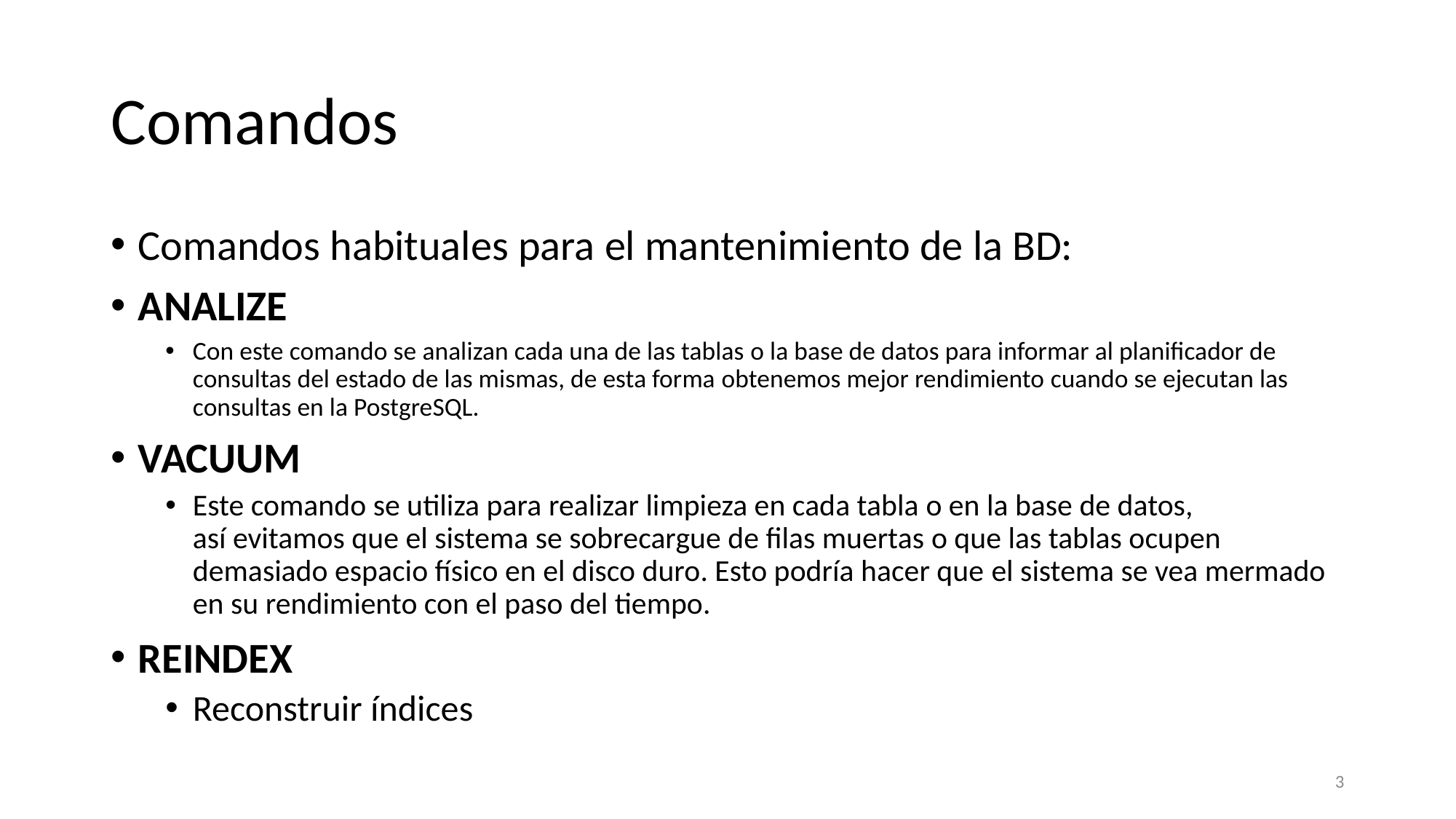

# Comandos
Comandos habituales para el mantenimiento de la BD:
ANALIZE
Con este comando se analizan cada una de las tablas o la base de datos para informar al planificador de consultas del estado de las mismas, de esta forma obtenemos mejor rendimiento cuando se ejecutan las consultas en la PostgreSQL.
VACUUM
Este comando se utiliza para realizar limpieza en cada tabla o en la base de datos, así evitamos que el sistema se sobrecargue de filas muertas o que las tablas ocupen demasiado espacio físico en el disco duro. Esto podría hacer que el sistema se vea mermado en su rendimiento con el paso del tiempo.
REINDEX
Reconstruir índices
3